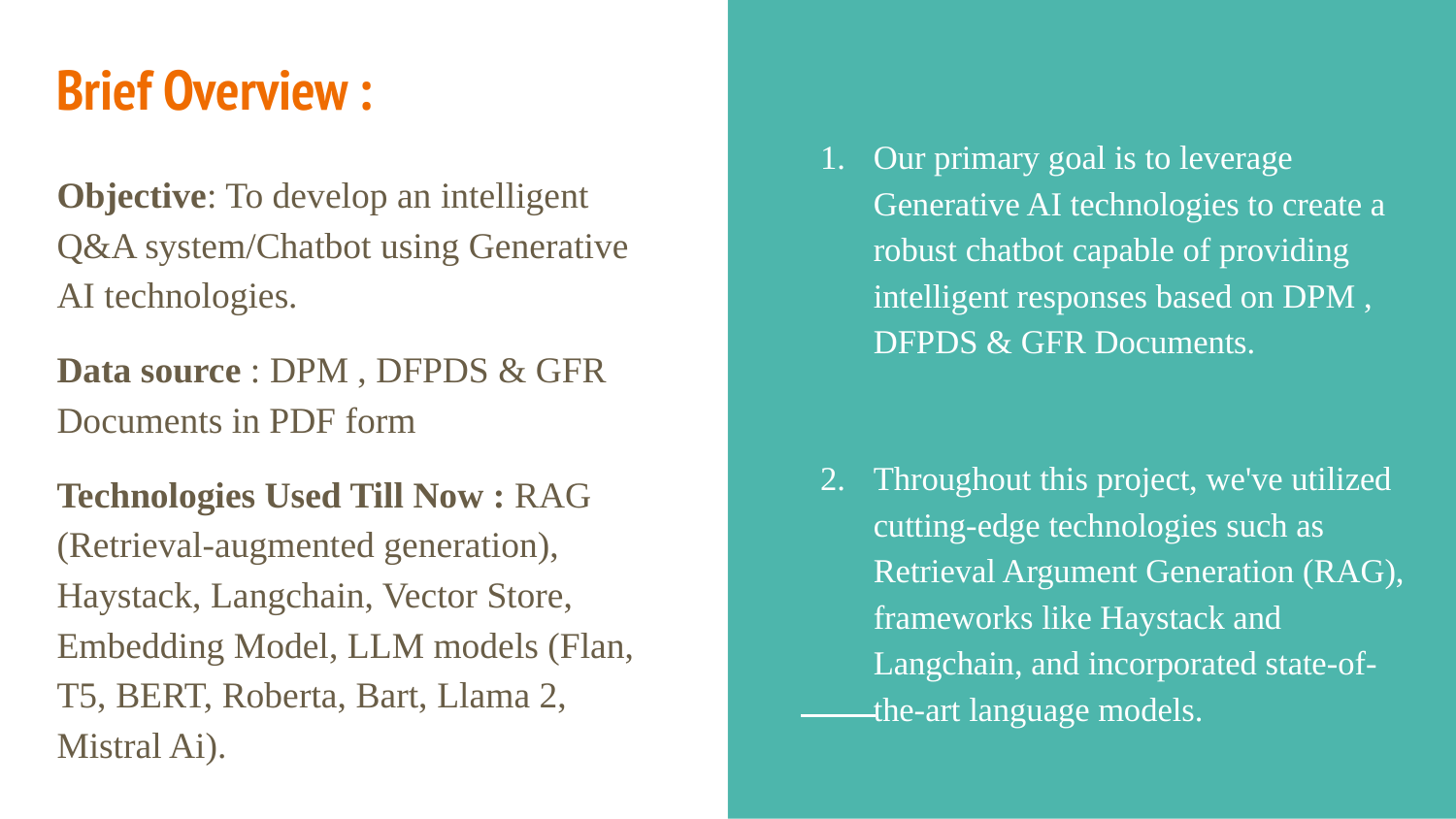

# Brief Overview :
Our primary goal is to leverage Generative AI technologies to create a robust chatbot capable of providing intelligent responses based on DPM , DFPDS & GFR Documents.

Throughout this project, we've utilized cutting-edge technologies such as Retrieval Argument Generation (RAG), frameworks like Haystack and Langchain, and incorporated state-of-the-art language models.

Objective: To develop an intelligent Q&A system/Chatbot using Generative AI technologies.
Data source : DPM , DFPDS & GFR Documents in PDF form
Technologies Used Till Now : RAG (Retrieval-augmented generation), Haystack, Langchain, Vector Store, Embedding Model, LLM models (Flan, T5, BERT, Roberta, Bart, Llama 2, Mistral Ai).